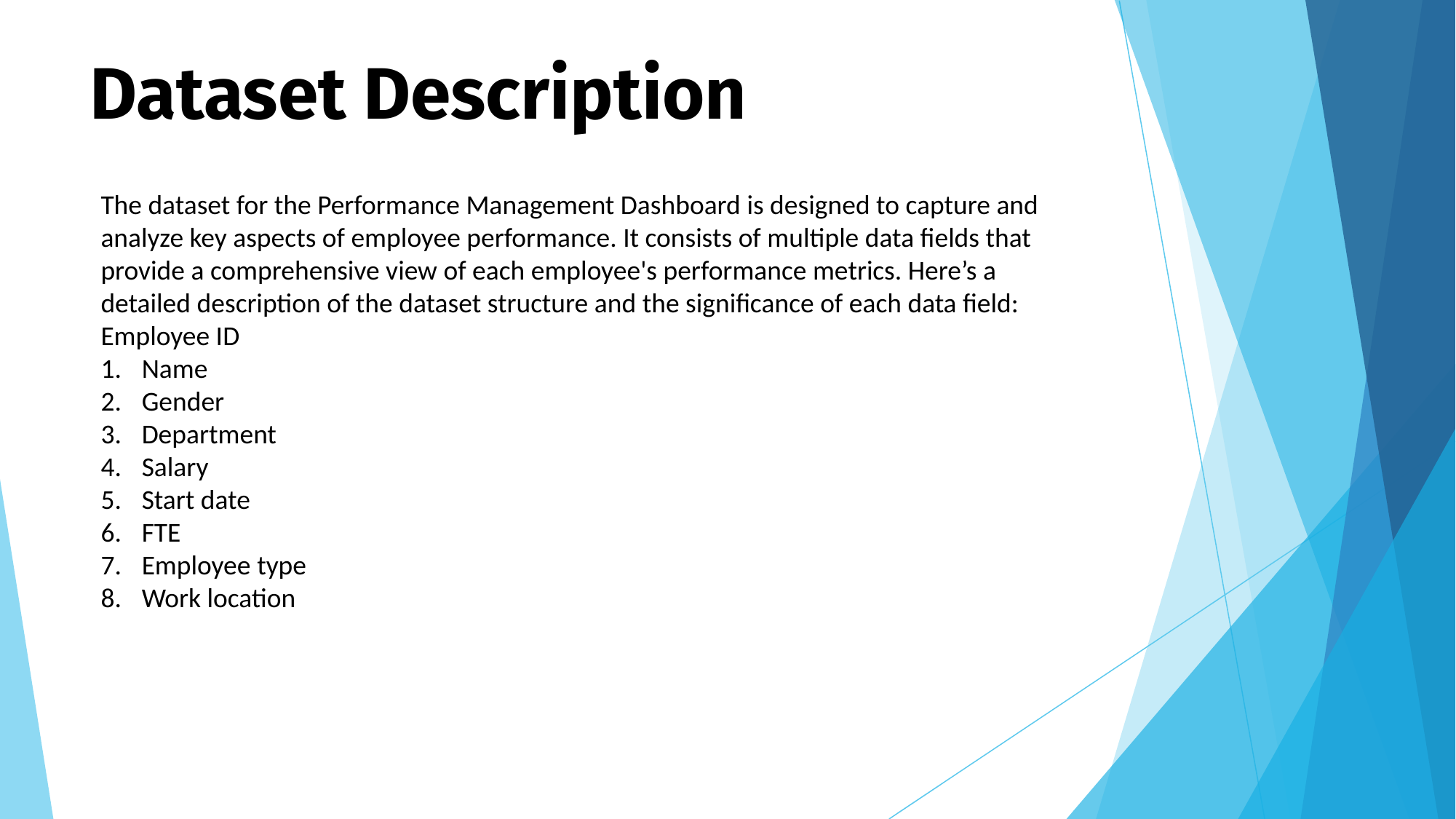

# Dataset Description
The dataset for the Performance Management Dashboard is designed to capture and analyze key aspects of employee performance. It consists of multiple data fields that provide a comprehensive view of each employee's performance metrics. Here’s a detailed description of the dataset structure and the significance of each data field:
Employee ID
Name
Gender
Department
Salary
Start date
FTE
Employee type
Work location